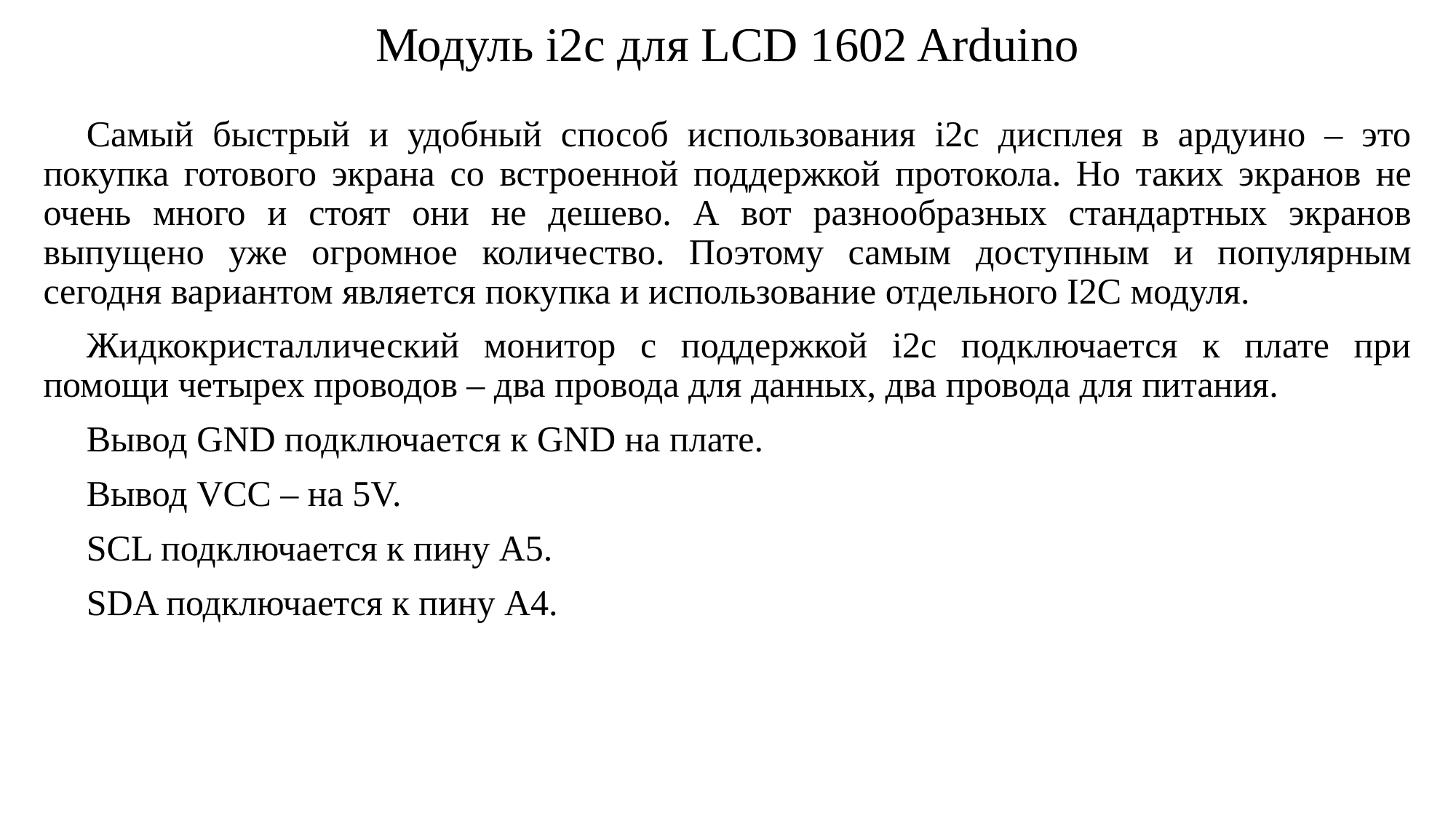

# Модуль i2c для LCD 1602 Arduino
Самый быстрый и удобный способ использования i2c дисплея в ардуино – это покупка готового экрана со встроенной поддержкой протокола. Но таких экранов не очень много и стоят они не дешево. А вот разнообразных стандартных экранов выпущено уже огромное количество. Поэтому самым доступным и популярным сегодня вариантом является покупка и использование отдельного I2C модуля.
Жидкокристаллический монитор с поддержкой i2c подключается к плате при помощи четырех проводов – два провода для данных, два провода для питания.
Вывод GND подключается к GND на плате.
Вывод VCC – на 5V.
SCL подключается к пину A5.
SDA подключается к пину A4.